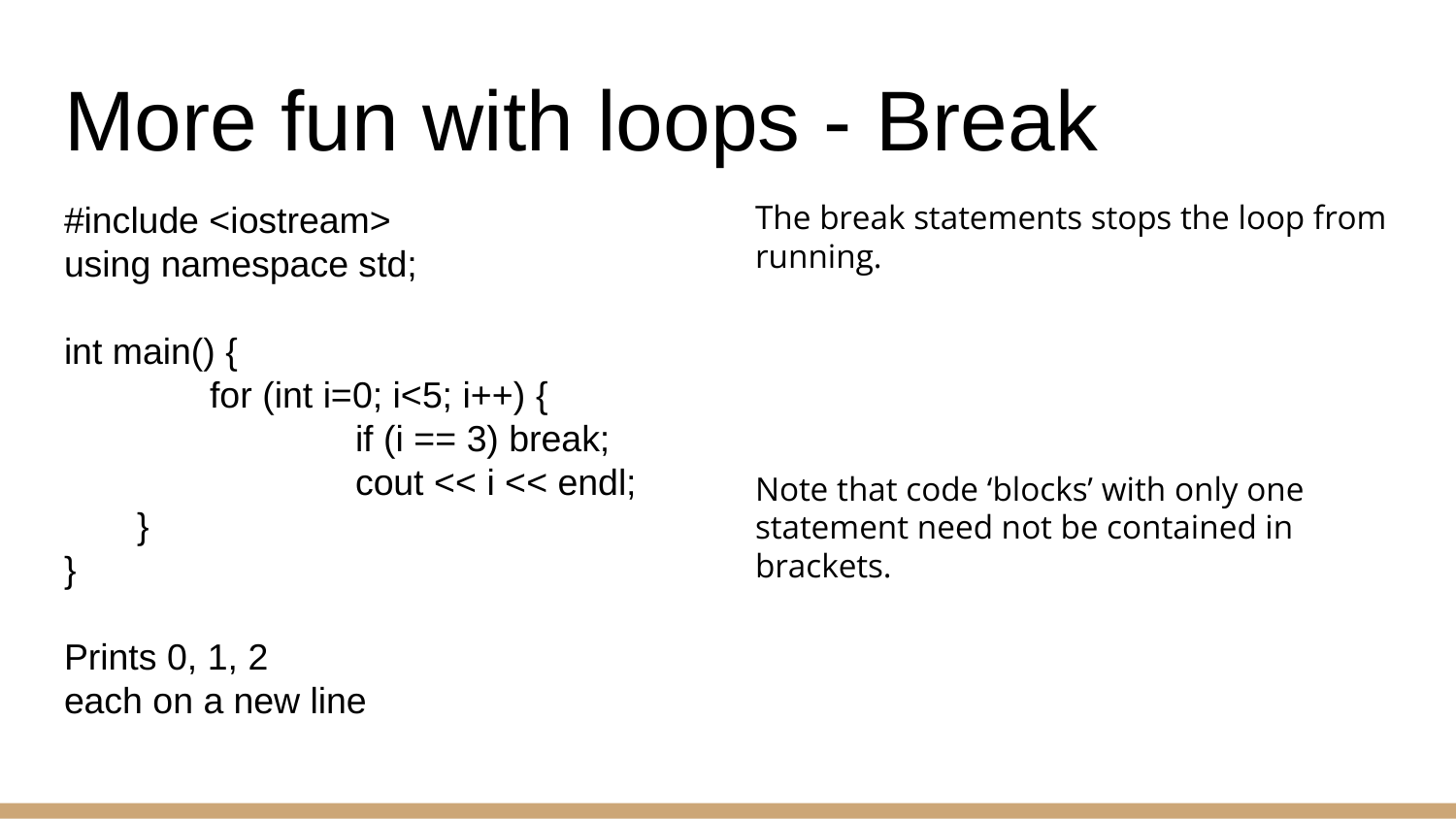

# More fun with loops - Break
#include <iostream>
using namespace std;

int main() {
	for (int i=0; i<5; i++) {
		if (i == 3) break;
		cout << i << endl;
}
}

Prints 0, 1, 2
each on a new line
The break statements stops the loop from running.

Note that code ‘blocks’ with only one statement need not be contained in brackets.